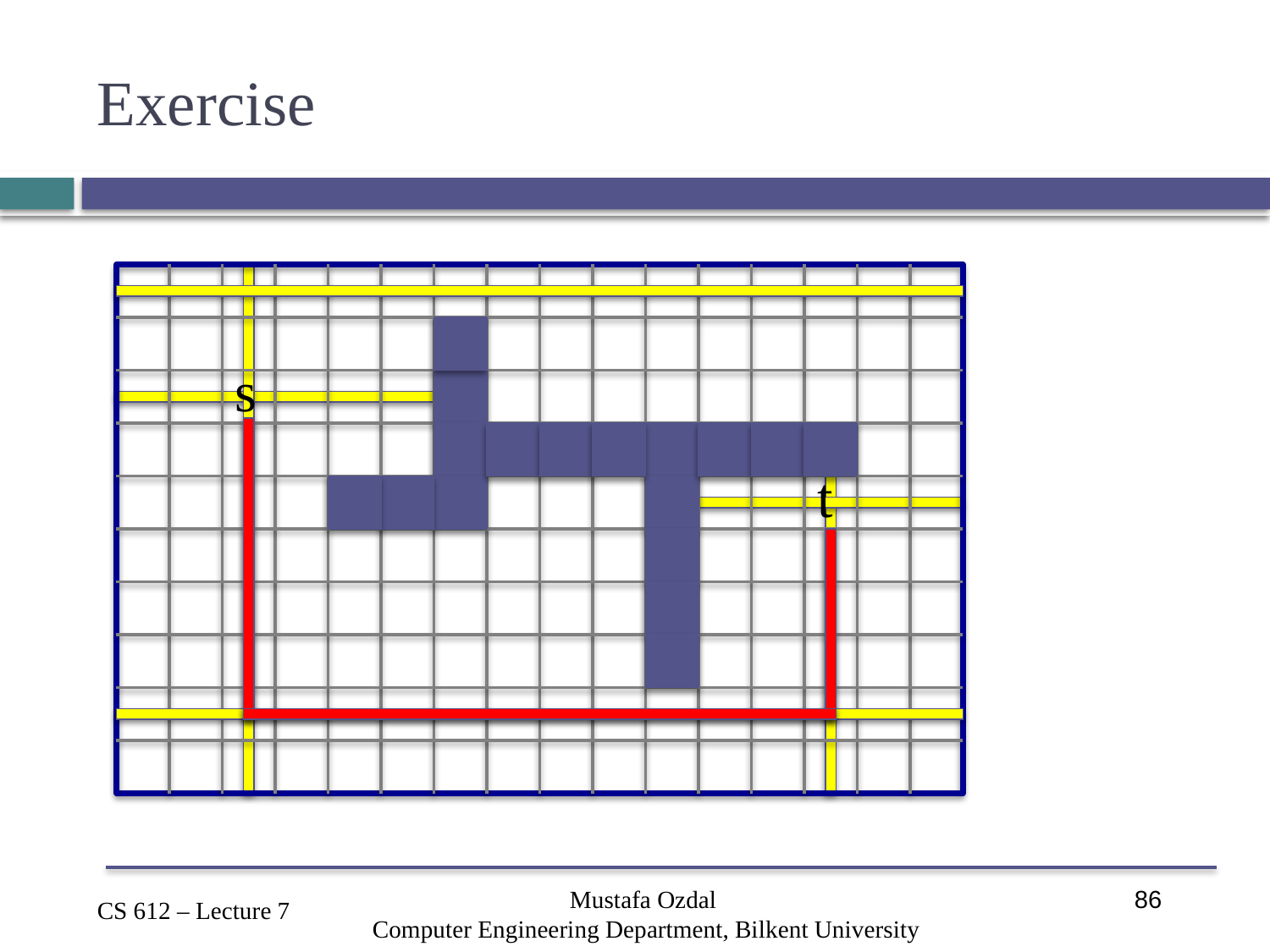

# Exercise

s

t

Mustafa Ozdal
Computer Engineering Department, Bilkent University